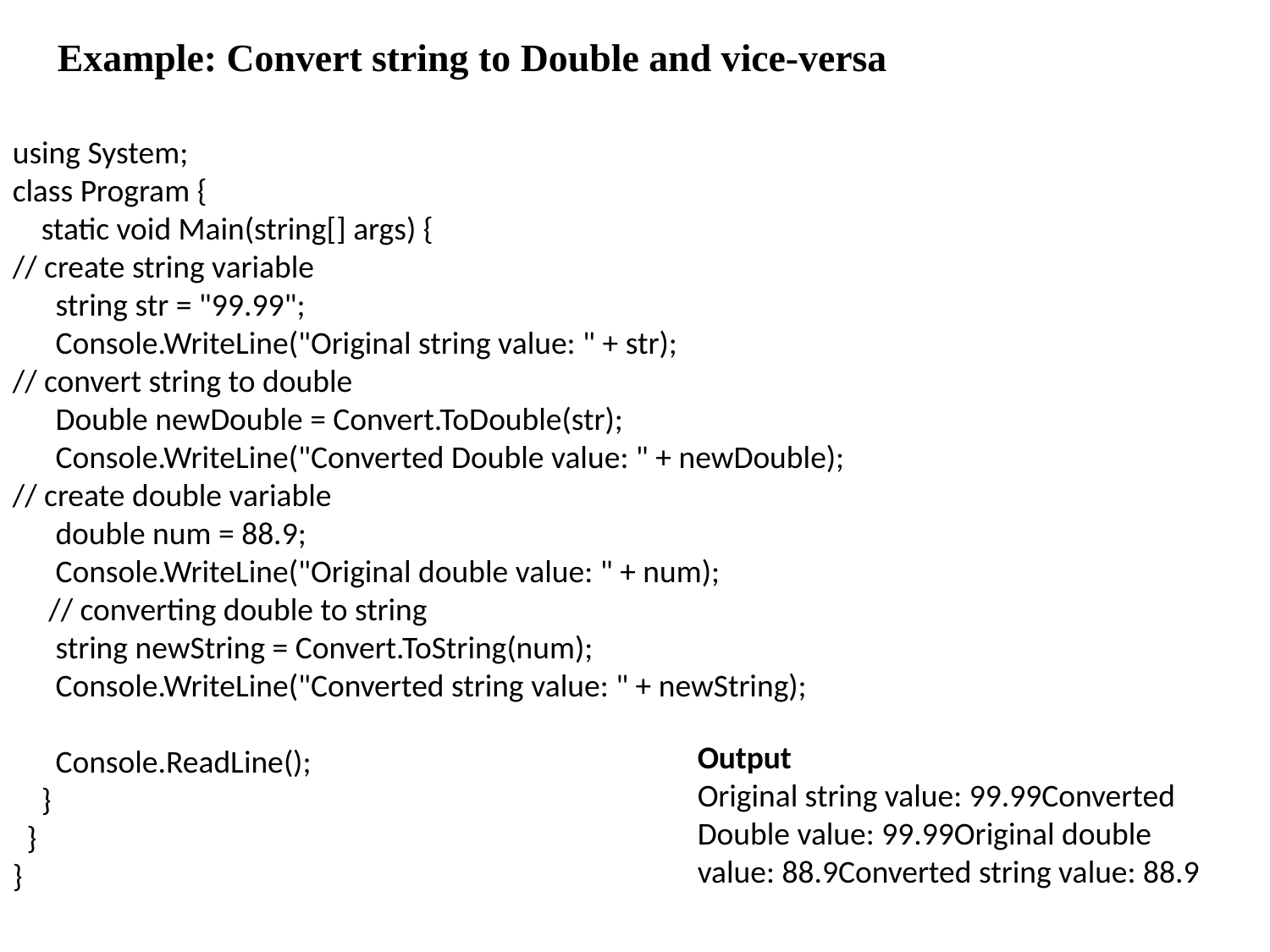

Example: Convert string to Double and vice-versa
using System;
class Program {
    static void Main(string[] args) {
// create string variable
      string str = "99.99";
      Console.WriteLine("Original string value: " + str);
// convert string to double
      Double newDouble = Convert.ToDouble(str);
      Console.WriteLine("Converted Double value: " + newDouble);
// create double variable
      double num = 88.9;
      Console.WriteLine("Original double value: " + num);
     // converting double to string
      string newString = Convert.ToString(num);
      Console.WriteLine("Converted string value: " + newString);

      Console.ReadLine();
    }
  }
}
Output
Original string value: 99.99Converted Double value: 99.99Original double value: 88.9Converted string value: 88.9